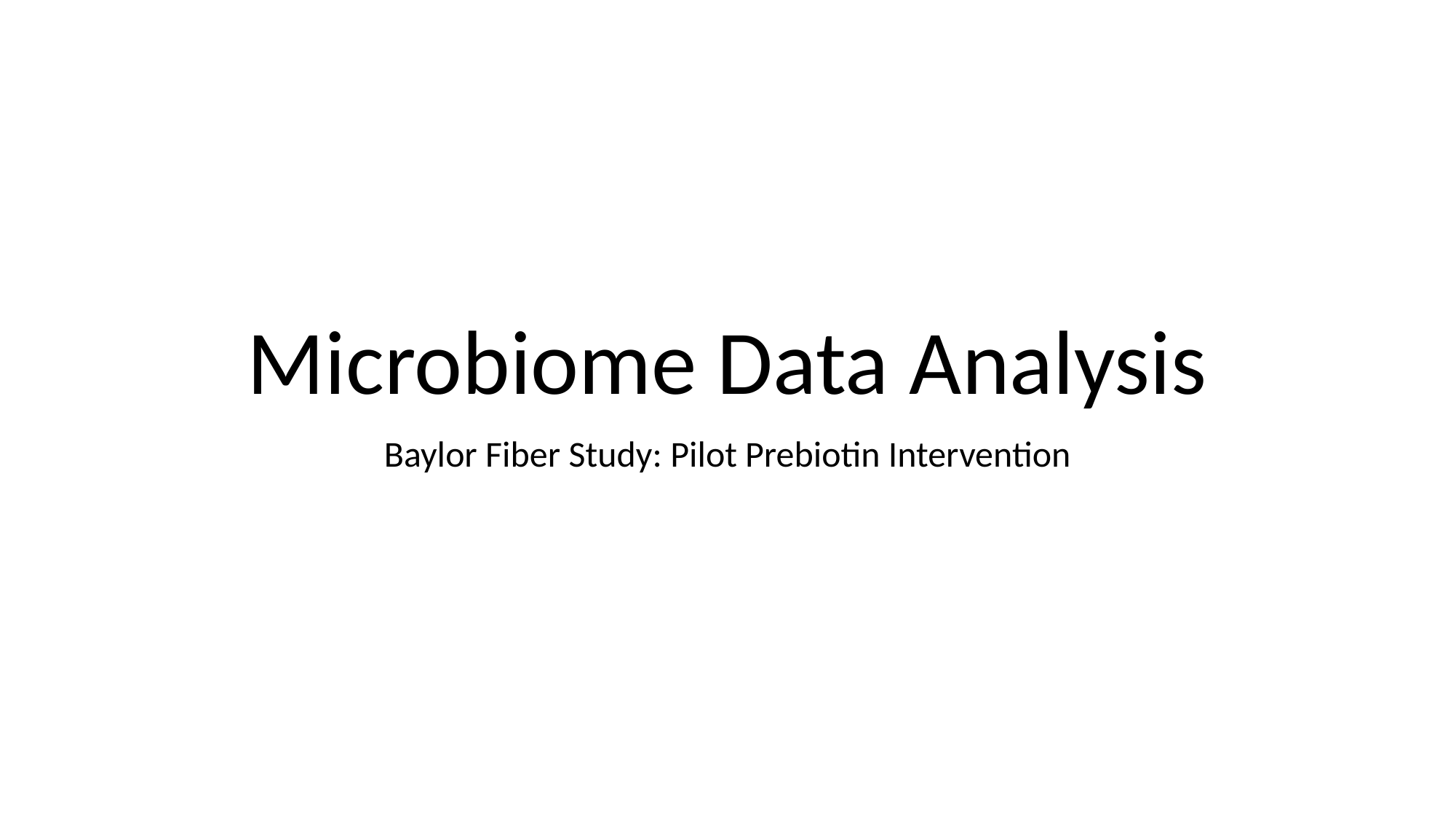

# Microbiome Data Analysis
Baylor Fiber Study: Pilot Prebiotin Intervention